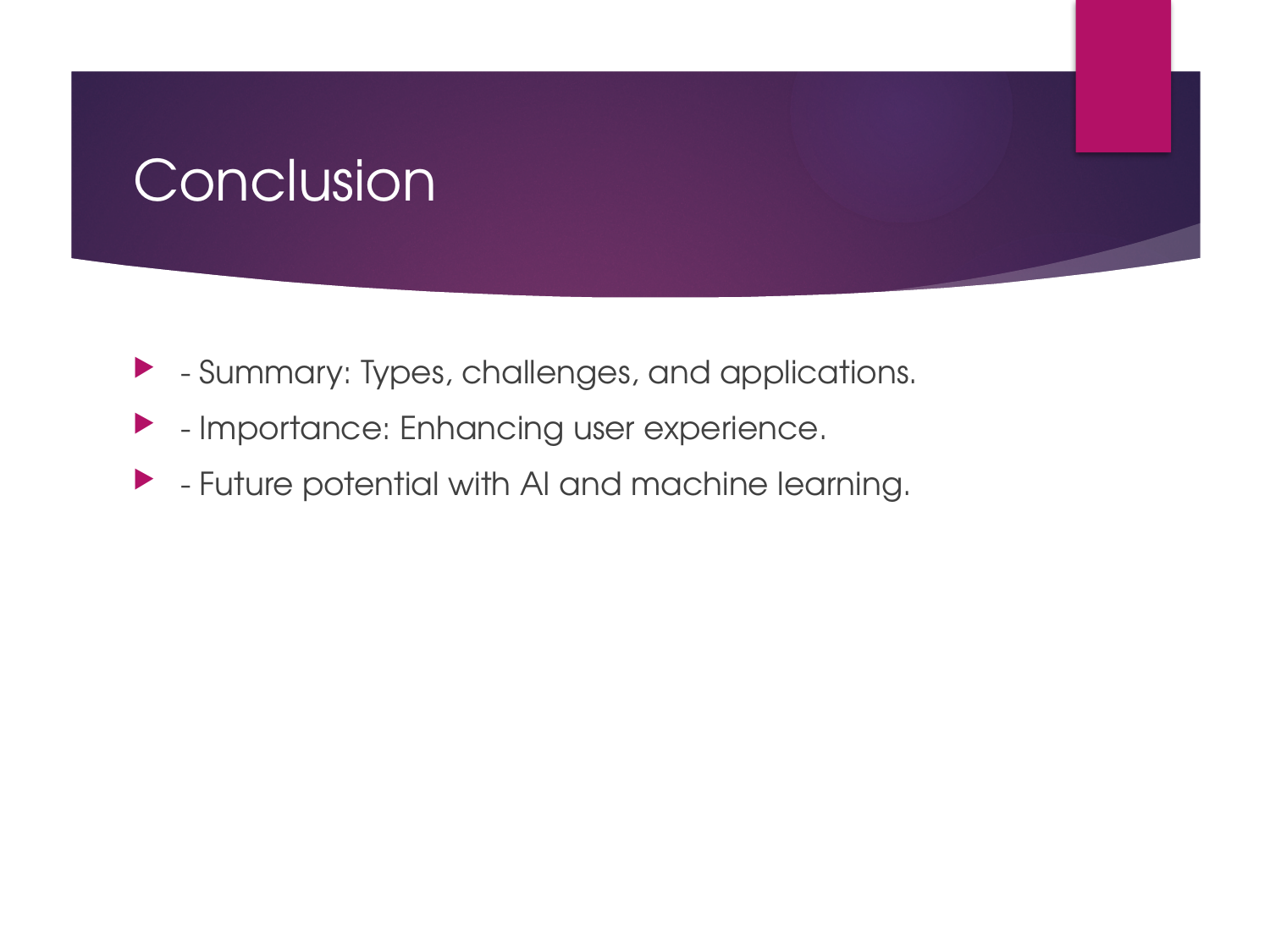

# Conclusion
- Summary: Types, challenges, and applications.
- Importance: Enhancing user experience.
- Future potential with AI and machine learning.